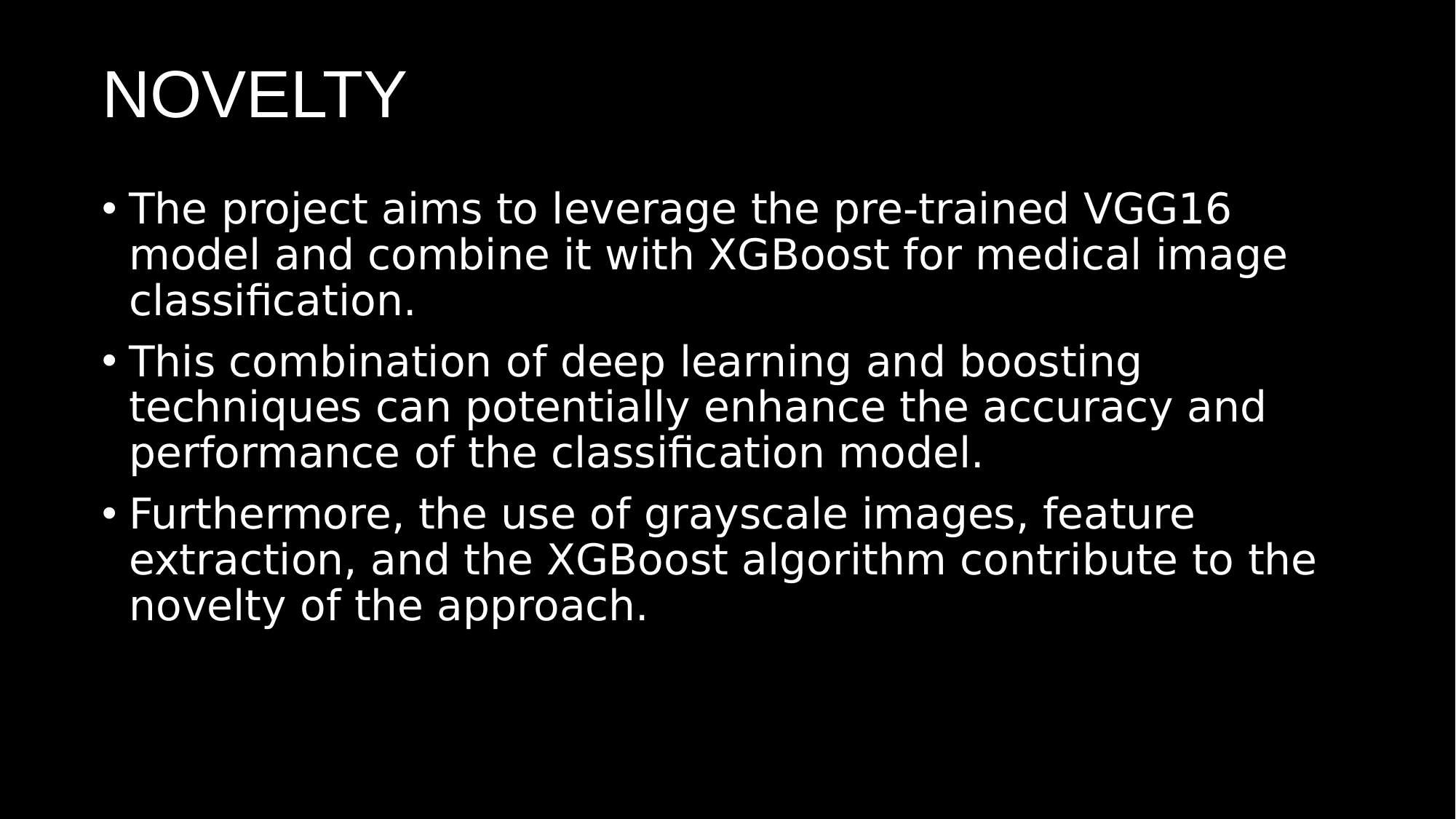

# NOVELTY
The project aims to leverage the pre-trained VGG16 model and combine it with XGBoost for medical image classification.
This combination of deep learning and boosting techniques can potentially enhance the accuracy and performance of the classification model.
Furthermore, the use of grayscale images, feature extraction, and the XGBoost algorithm contribute to the novelty of the approach.